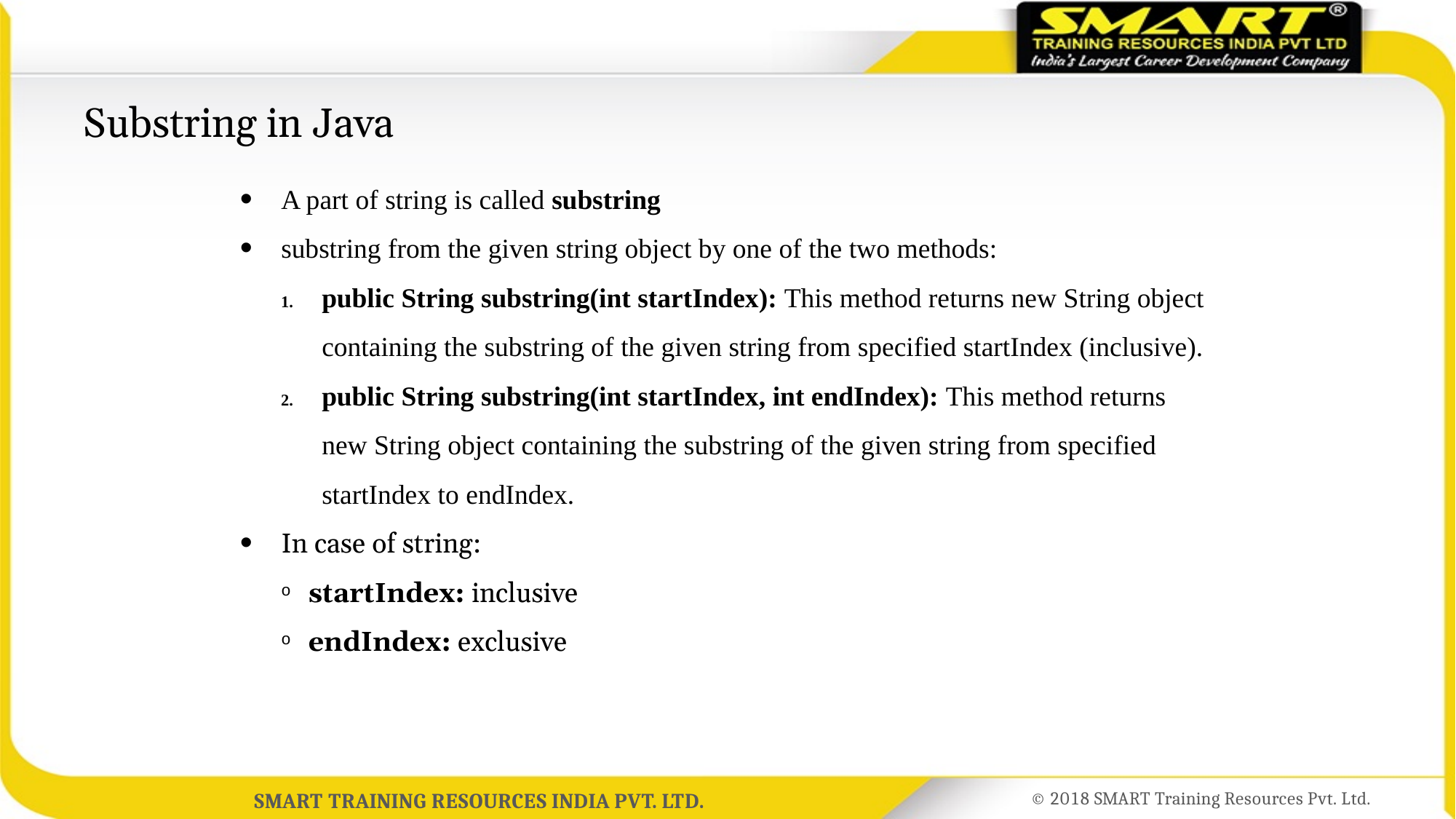

# Substring in Java
A part of string is called substring
substring from the given string object by one of the two methods:
public String substring(int startIndex): This method returns new String object containing the substring of the given string from specified startIndex (inclusive).
public String substring(int startIndex, int endIndex): This method returns new String object containing the substring of the given string from specified startIndex to endIndex.
In case of string:
startIndex: inclusive
endIndex: exclusive